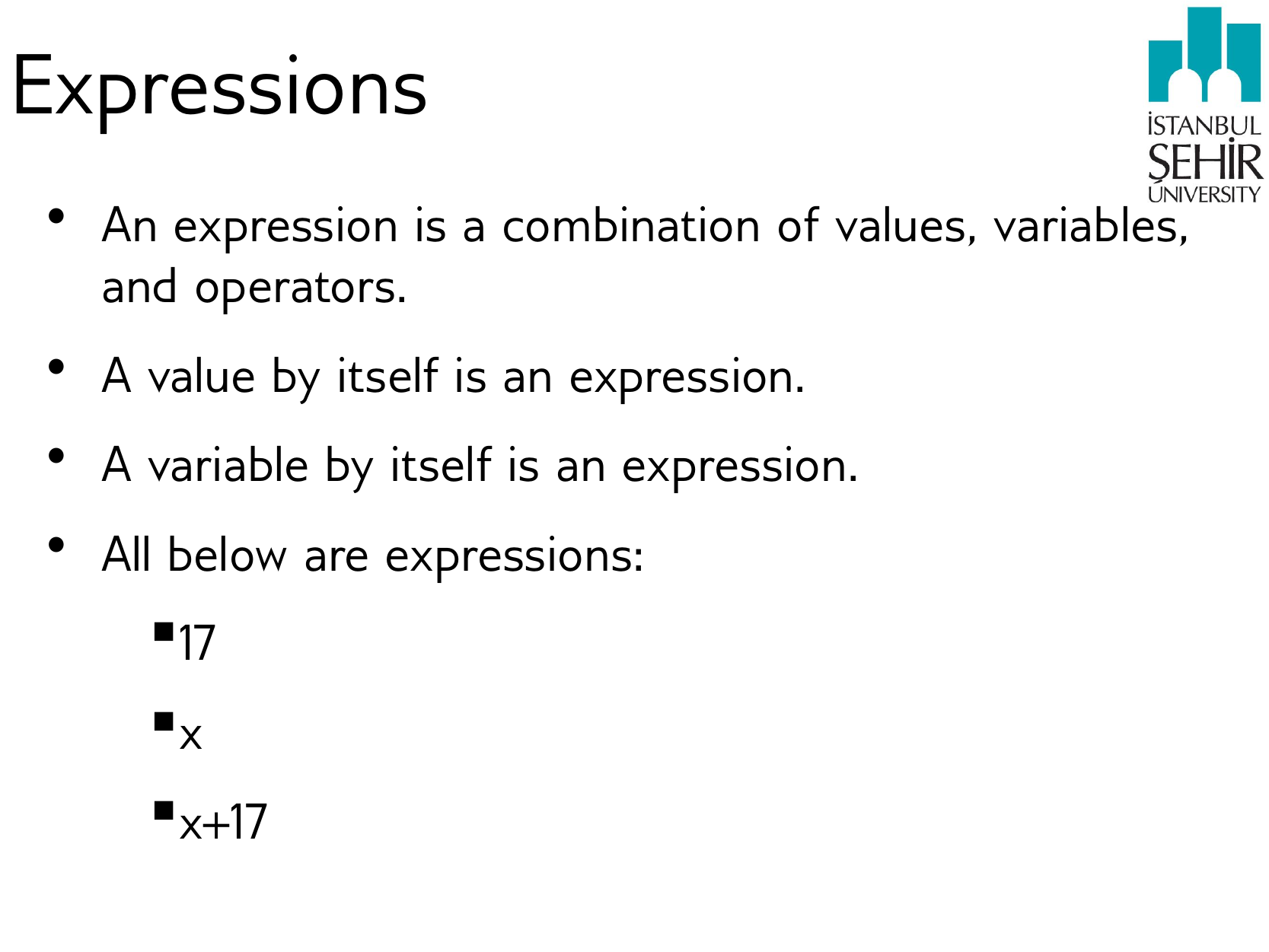

# Expressions
An expression is a combination of values, variables, and operators.
A value by itself is an expression.
A variable by itself is an expression.
All below are expressions:
17
x
x+17